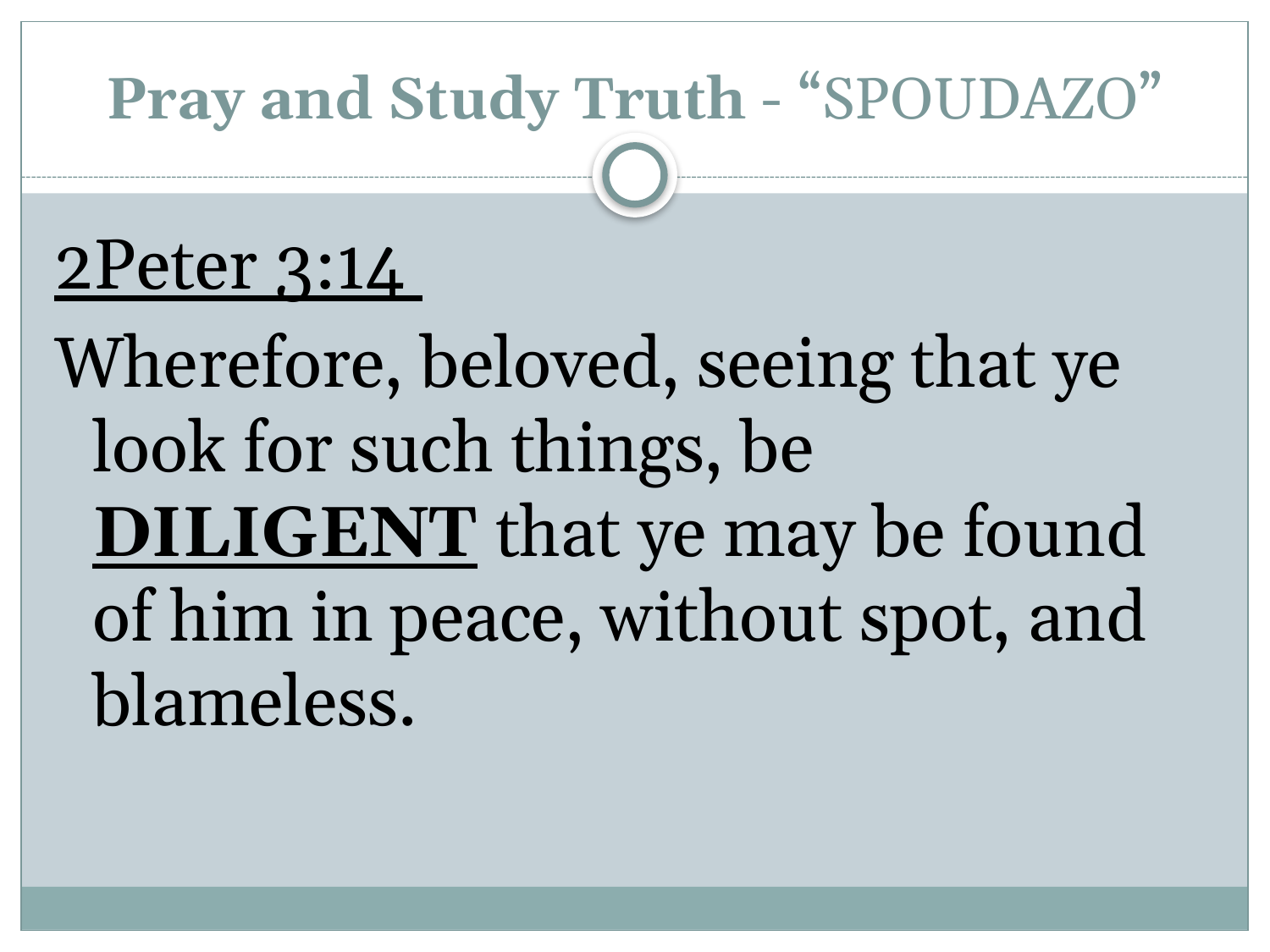

# Pray and Study Truth - “SPOUDAZO”
2Peter 3:14
Wherefore, beloved, seeing that ye look for such things, be DILIGENT that ye may be found of him in peace, without spot, and blameless.